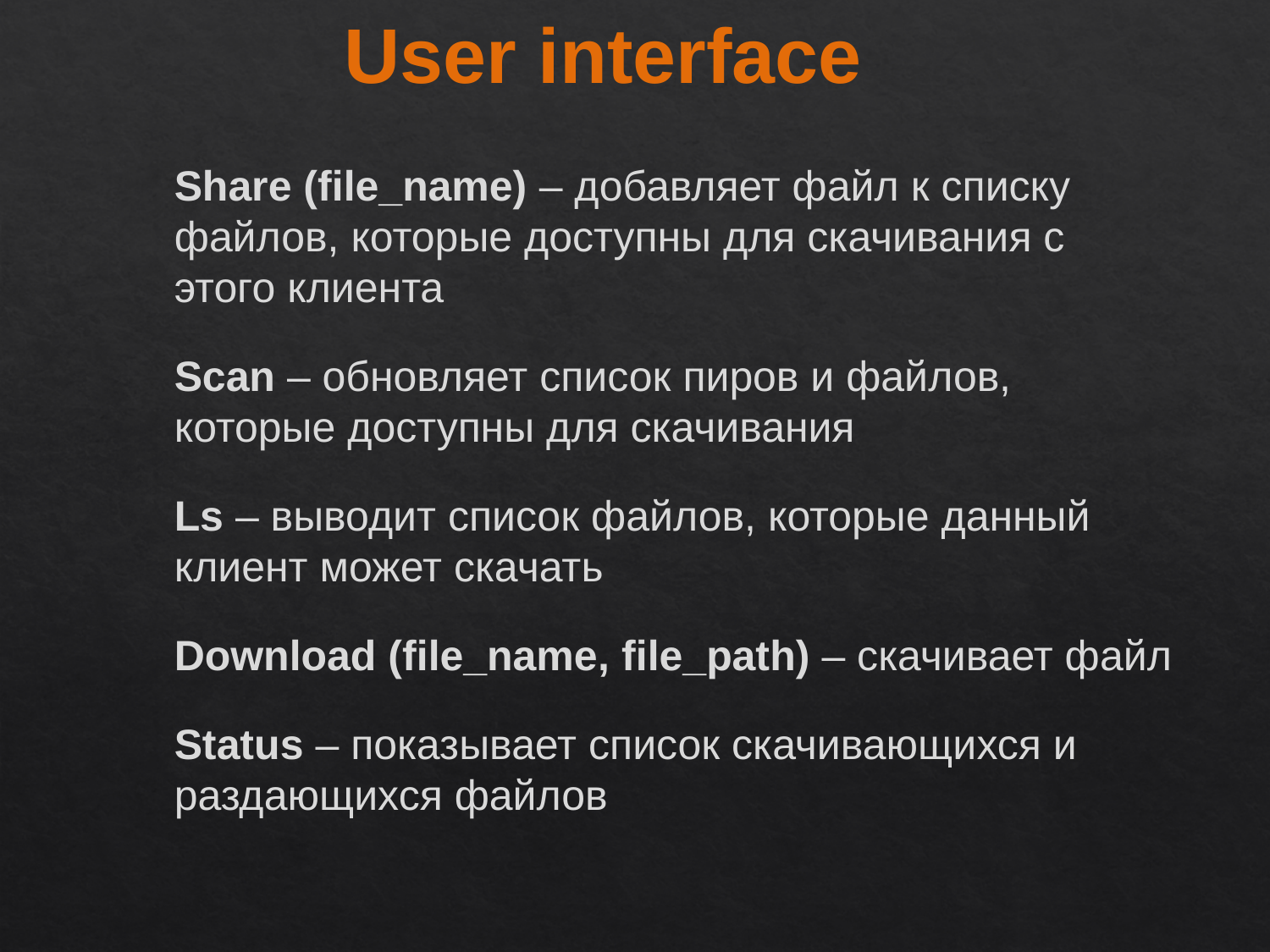

User interface
Share (file_name) – добавляет файл к списку файлов, которые доступны для скачивания с этого клиента

Scan – обновляет список пиров и файлов, которые доступны для скачивания

Ls – выводит список файлов, которые данный клиент может скачать

Download (file_name, file_path) – скачивает файл

Status – показывает список скачивающихся и раздающихся файлов